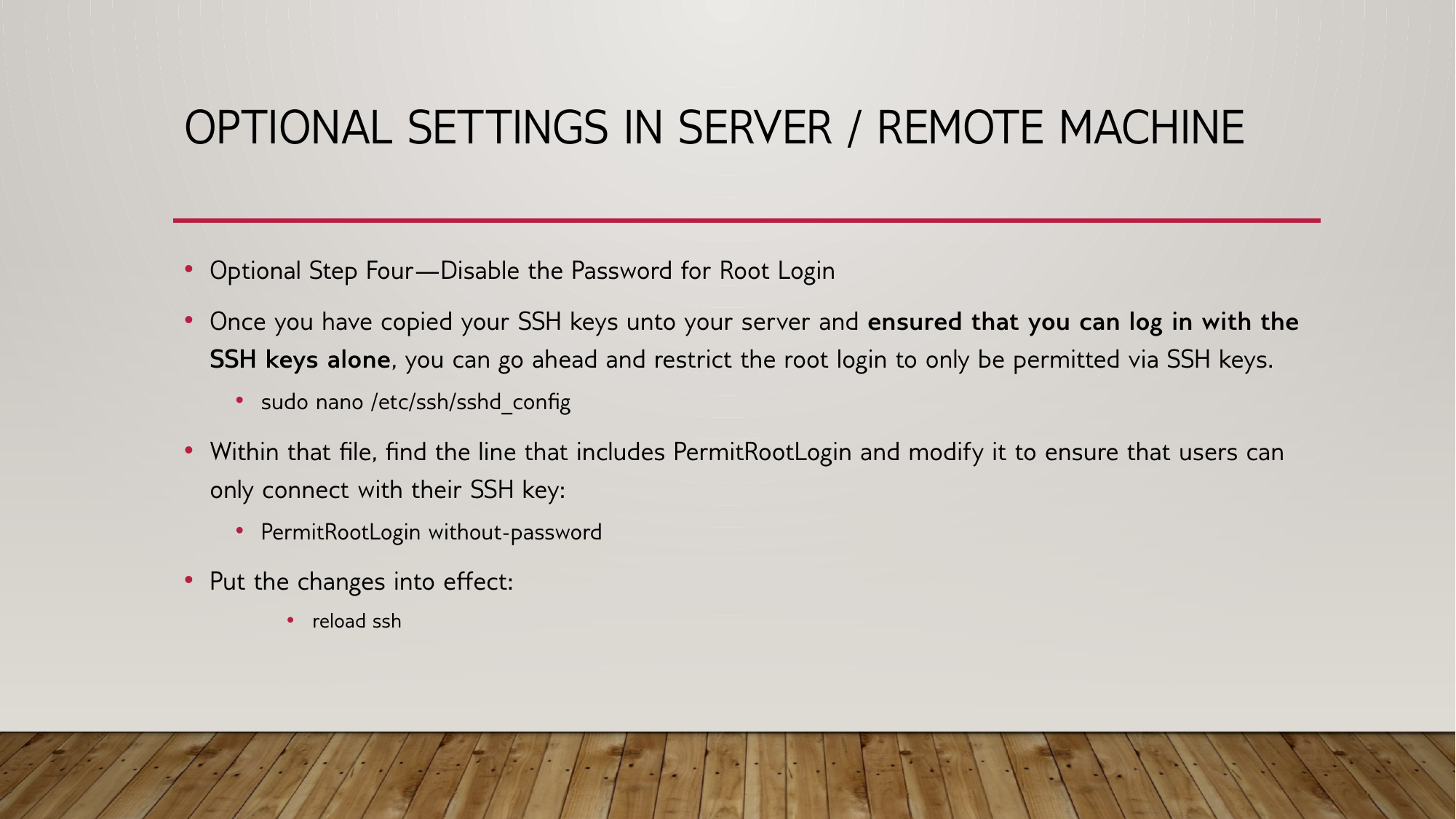

# Optional Settings in server / remote machine
Optional Step Four—Disable the Password for Root Login
Once you have copied your SSH keys unto your server and ensured that you can log in with the SSH keys alone, you can go ahead and restrict the root login to only be permitted via SSH keys.
sudo nano /etc/ssh/sshd_config
Within that file, find the line that includes PermitRootLogin and modify it to ensure that users can only connect with their SSH key:
PermitRootLogin without-password
Put the changes into effect:
reload ssh